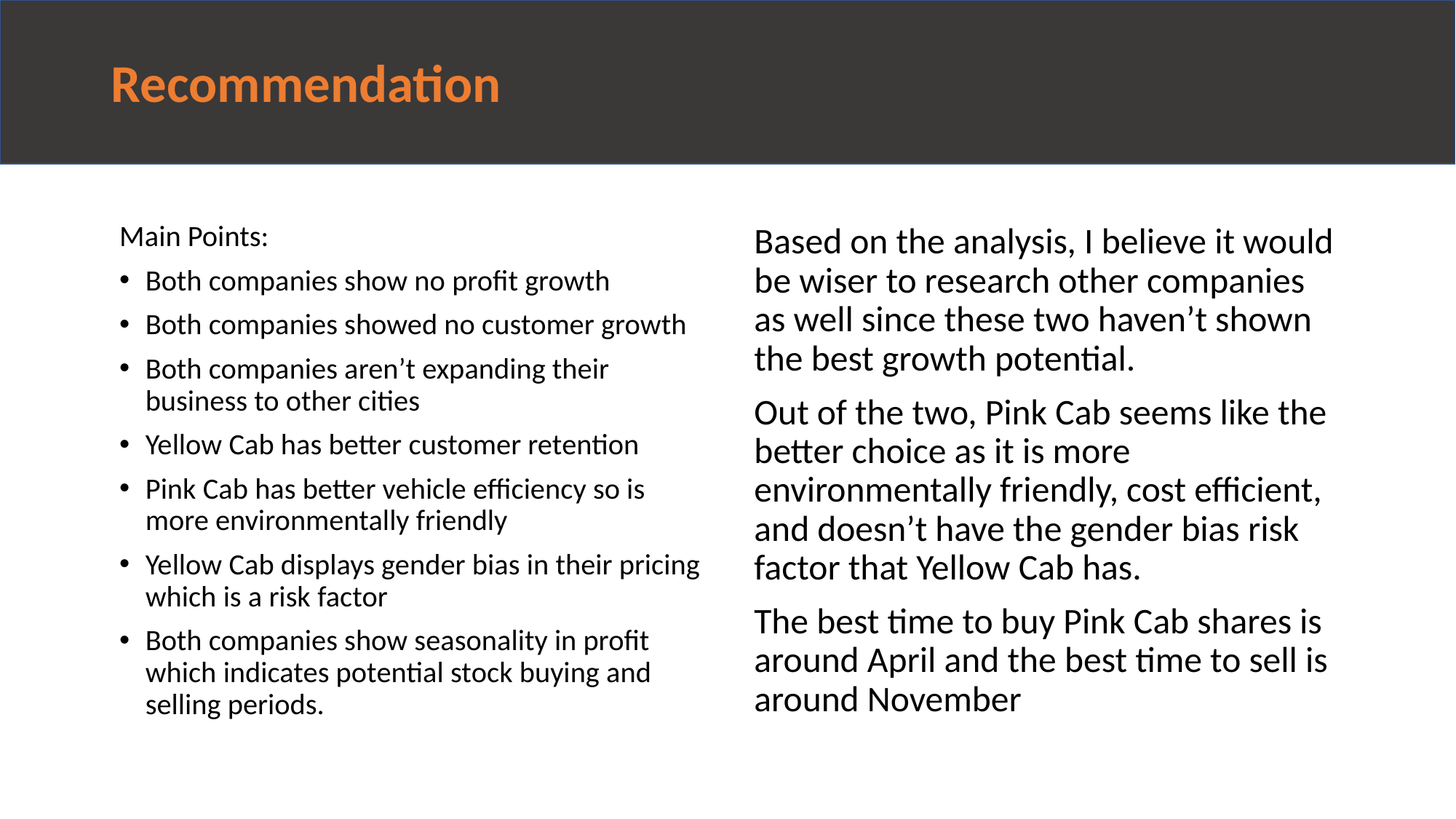

# Recommendation
Main Points:
Both companies show no profit growth
Both companies showed no customer growth
Both companies aren’t expanding their business to other cities
Yellow Cab has better customer retention
Pink Cab has better vehicle efficiency so is more environmentally friendly
Yellow Cab displays gender bias in their pricing which is a risk factor
Both companies show seasonality in profit which indicates potential stock buying and selling periods.
Based on the analysis, I believe it would be wiser to research other companies as well since these two haven’t shown the best growth potential.
Out of the two, Pink Cab seems like the better choice as it is more environmentally friendly, cost efficient, and doesn’t have the gender bias risk factor that Yellow Cab has.
The best time to buy Pink Cab shares is around April and the best time to sell is around November